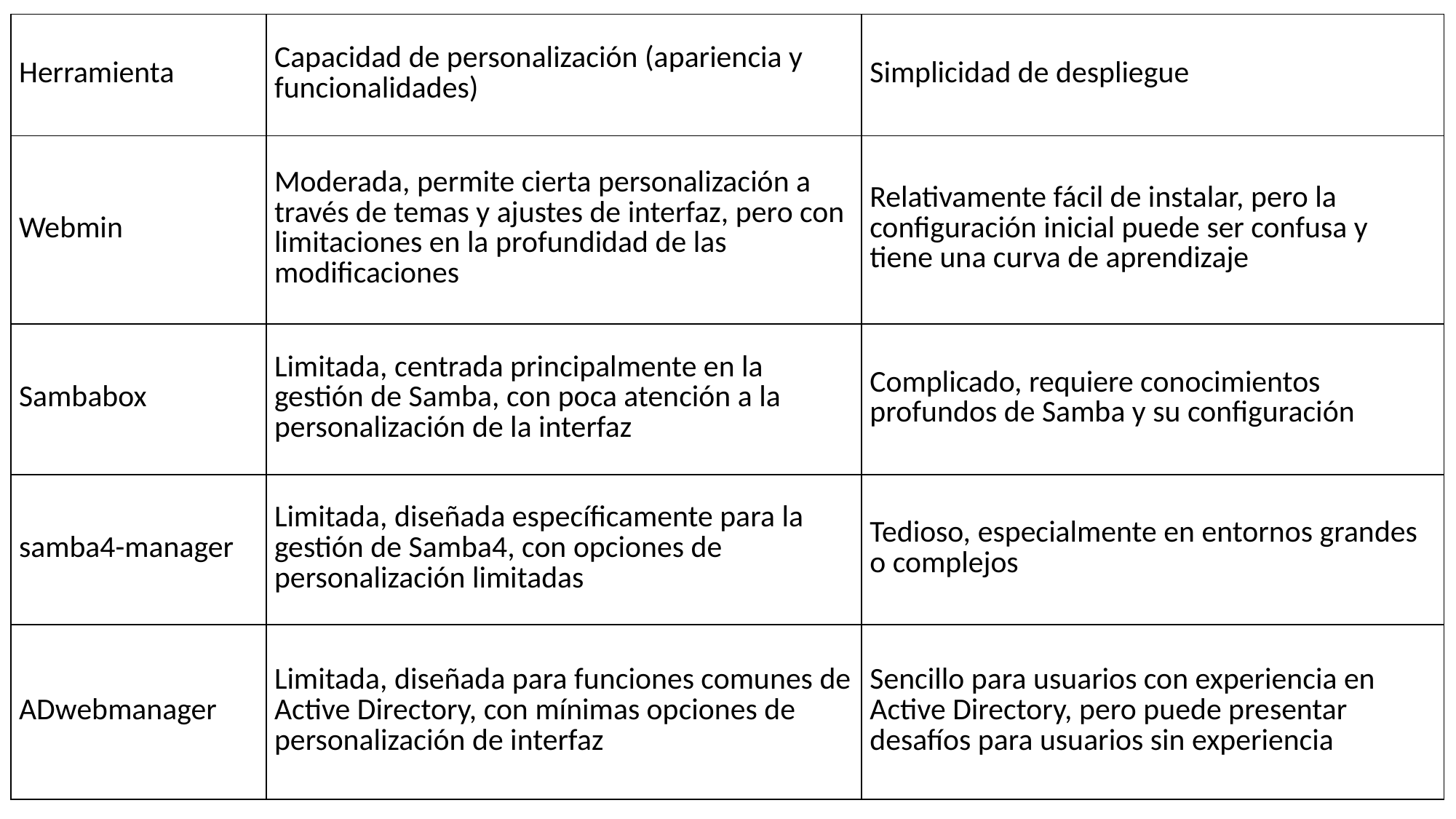

| Herramienta | Capacidad de personalización (apariencia y funcionalidades) | Simplicidad de despliegue |
| --- | --- | --- |
| Webmin | Moderada, permite cierta personalización a través de temas y ajustes de interfaz, pero con limitaciones en la profundidad de las modificaciones | Relativamente fácil de instalar, pero la configuración inicial puede ser confusa y tiene una curva de aprendizaje |
| Sambabox | Limitada, centrada principalmente en la gestión de Samba, con poca atención a la personalización de la interfaz | Complicado, requiere conocimientos profundos de Samba y su configuración |
| samba4-manager | Limitada, diseñada específicamente para la gestión de Samba4, con opciones de personalización limitadas | Tedioso, especialmente en entornos grandes o complejos |
| ADwebmanager | Limitada, diseñada para funciones comunes de Active Directory, con mínimas opciones de personalización de interfaz | Sencillo para usuarios con experiencia en Active Directory, pero puede presentar desafíos para usuarios sin experiencia |